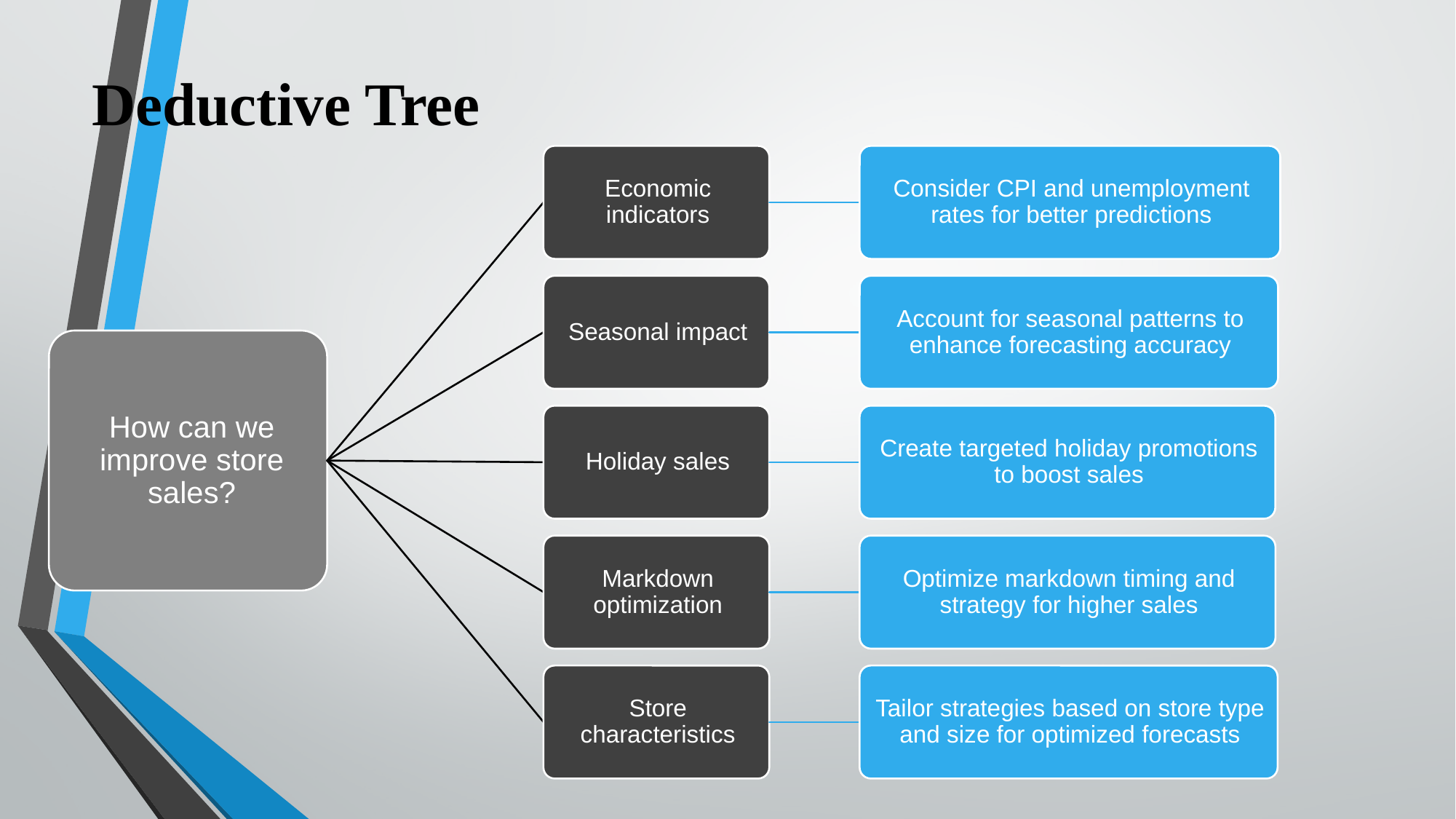

# Deductive Tree
How can we improve store sales?

Economic indicators

Consider CPI and unemployment rates for better predictions

Seasonal impact

Account for seasonal patterns to enhance forecasting accuracy

Holiday sales

Create targeted holiday promotions to boost sales

Markdown optimization

Optimize markdown timing and strategy for higher sales

Store characteristics

Tailor strategies based on store type and size for optimized forecasts
6